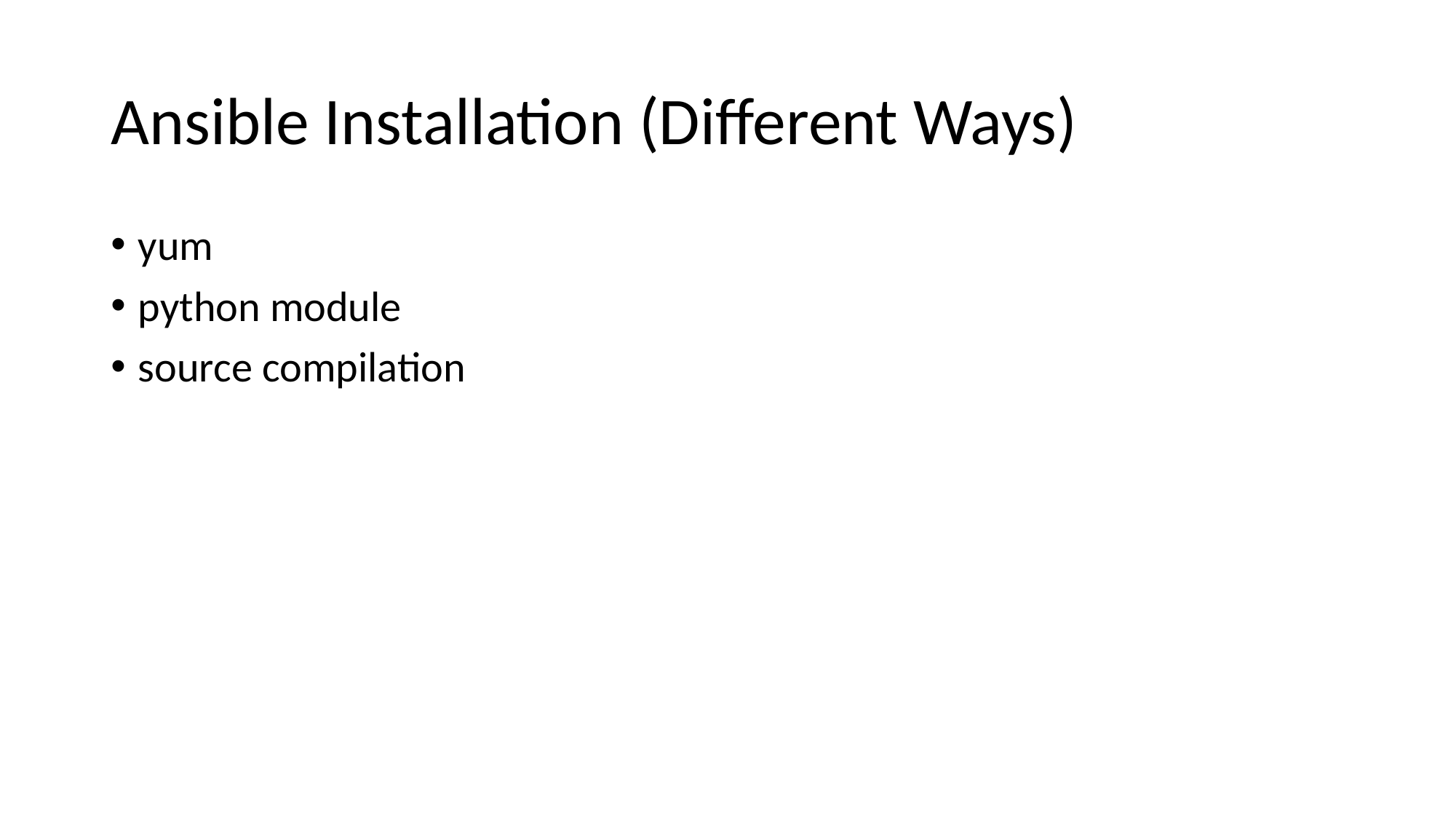

# Ansible Installation (Different Ways)
yum
python module
source compilation